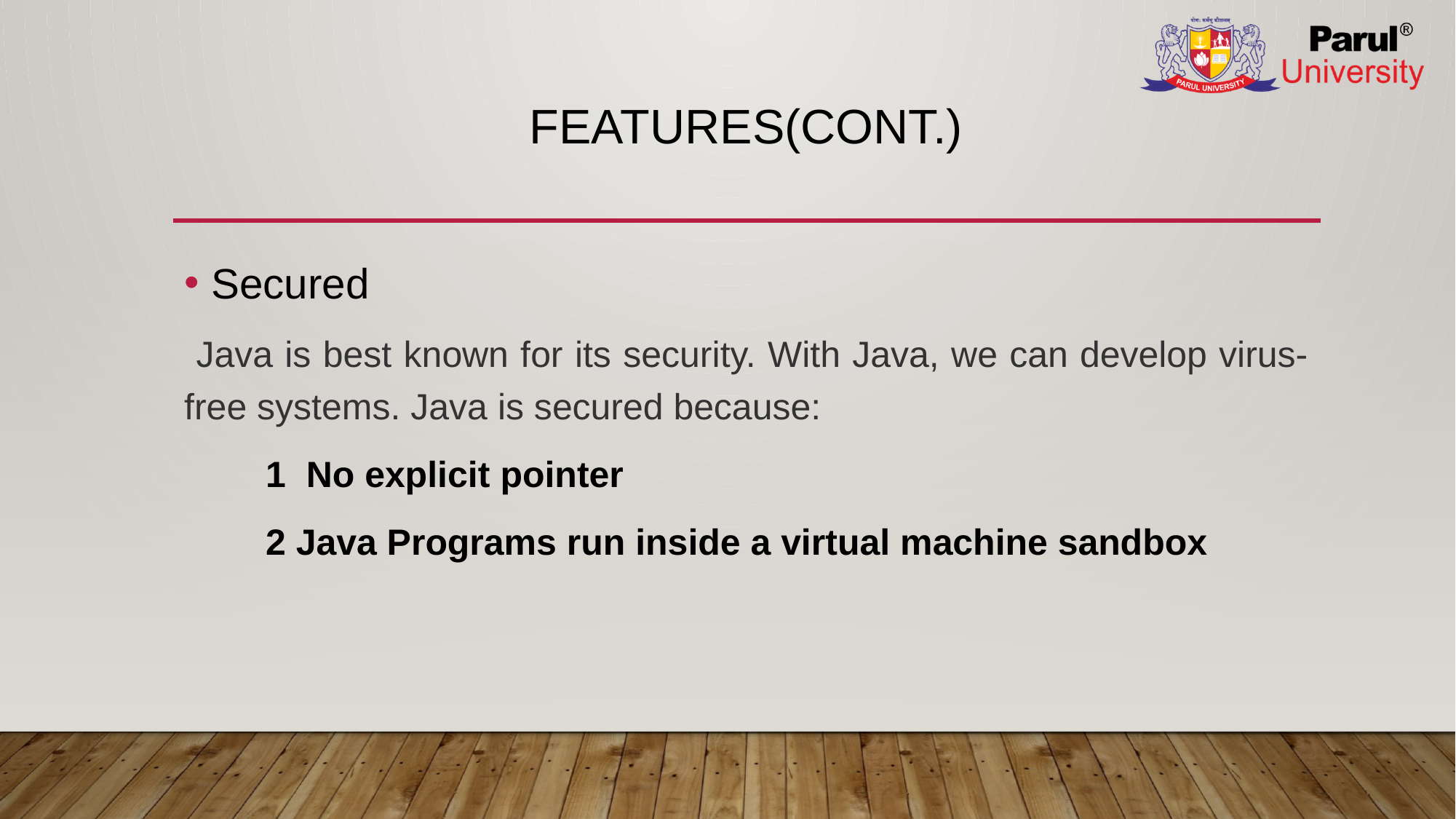

# FEATURES(CONT.)
Secured
 Java is best known for its security. With Java, we can develop virus-free systems. Java is secured because:
        1  No explicit pointer
        2 Java Programs run inside a virtual machine sandbox